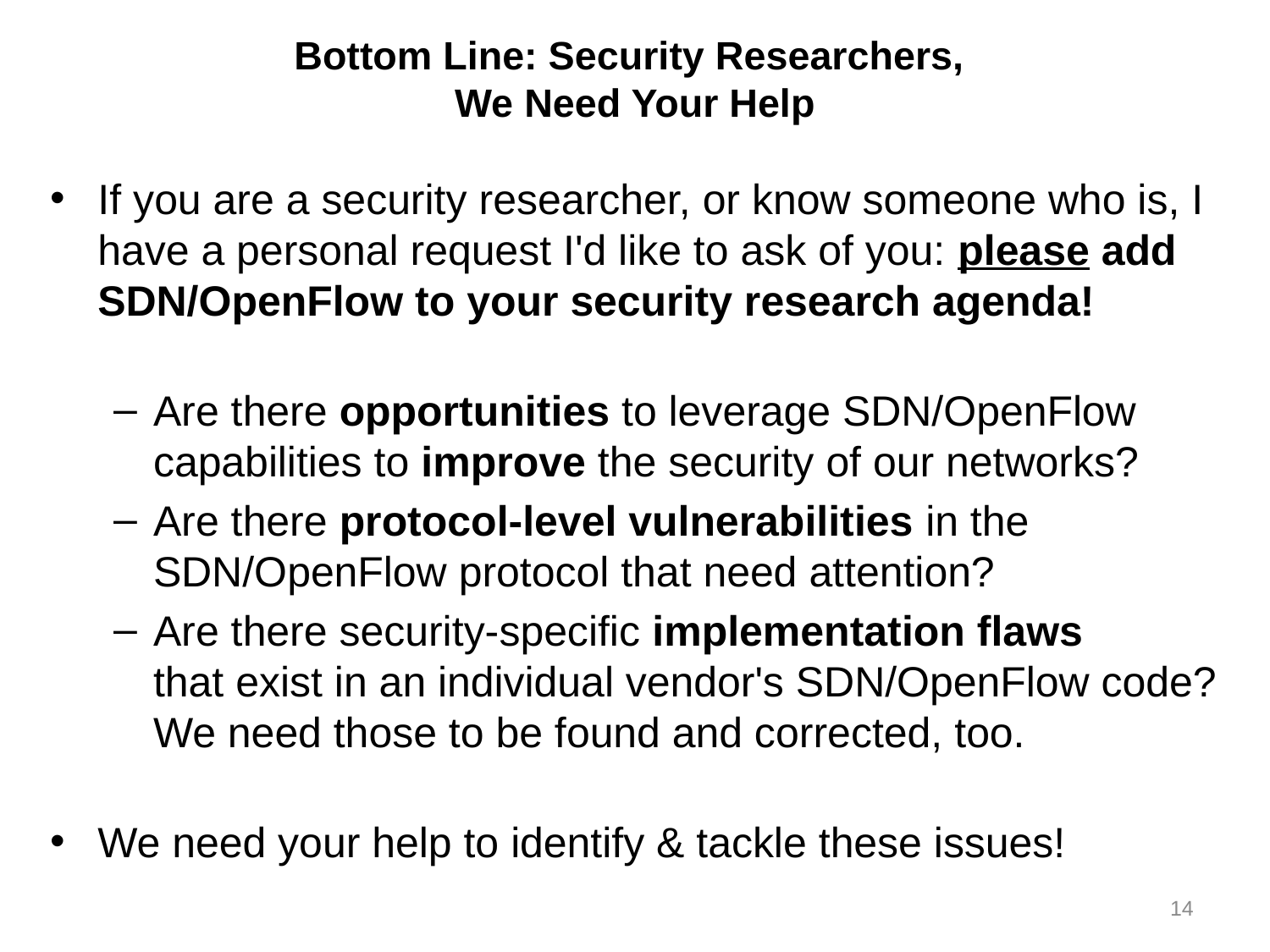

# Bottom Line: Security Researchers, We Need Your Help
If you are a security researcher, or know someone who is, I have a personal request I'd like to ask of you: please add SDN/OpenFlow to your security research agenda!
Are there opportunities to leverage SDN/OpenFlow capabilities to improve the security of our networks?
Are there protocol-level vulnerabilities in the
SDN/OpenFlow protocol that need attention?
Are there security-specific implementation flaws
that exist in an individual vendor's SDN/OpenFlow code? We need those to be found and corrected, too.
We need your help to identify & tackle these issues!
14